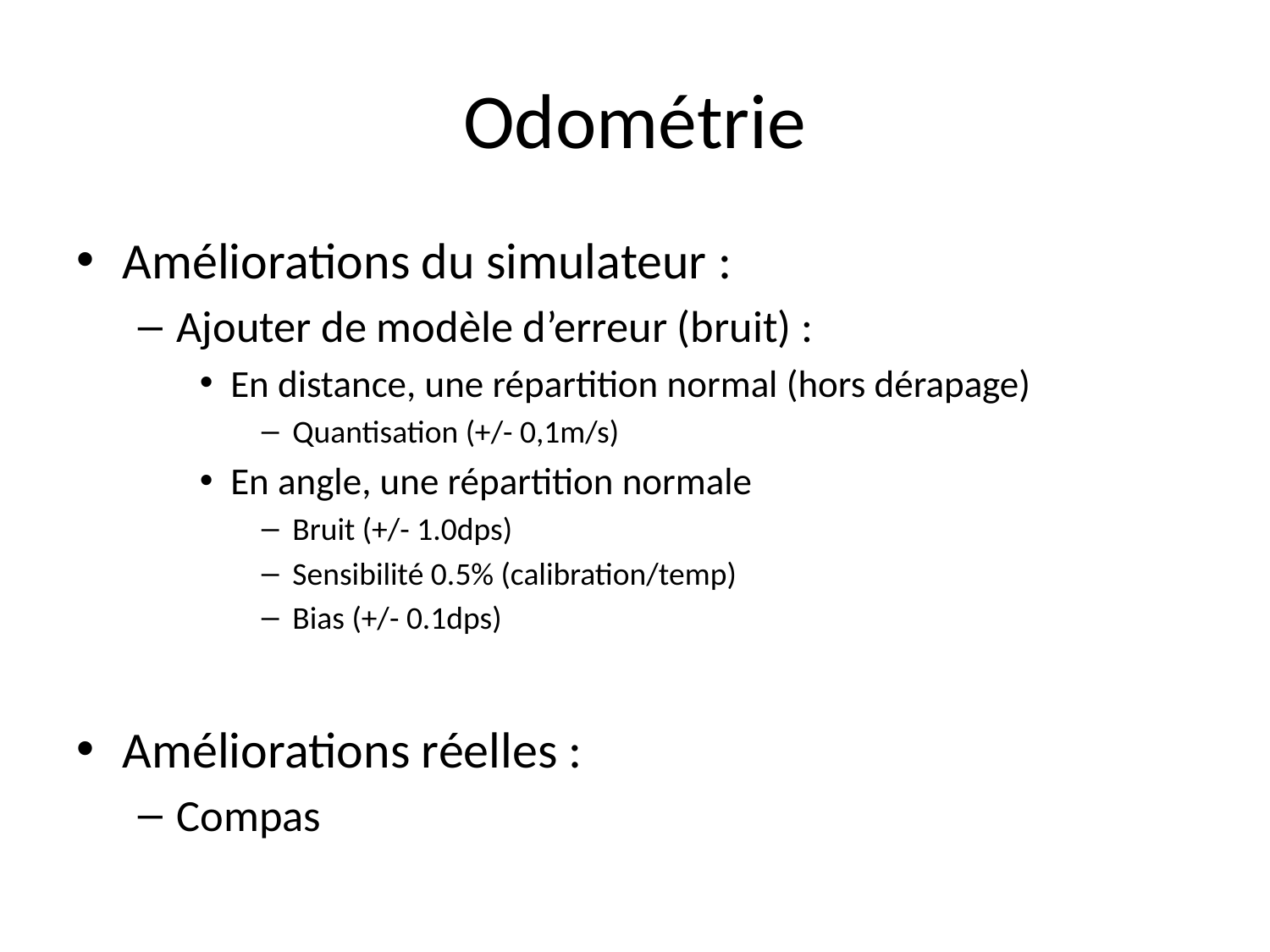

# Odométrie
Améliorations du simulateur :
Ajouter de modèle d’erreur (bruit) :
En distance, une répartition normal (hors dérapage)
Quantisation (+/- 0,1m/s)
En angle, une répartition normale
Bruit (+/- 1.0dps)
Sensibilité 0.5% (calibration/temp)
Bias (+/- 0.1dps)

Améliorations réelles :
Compas